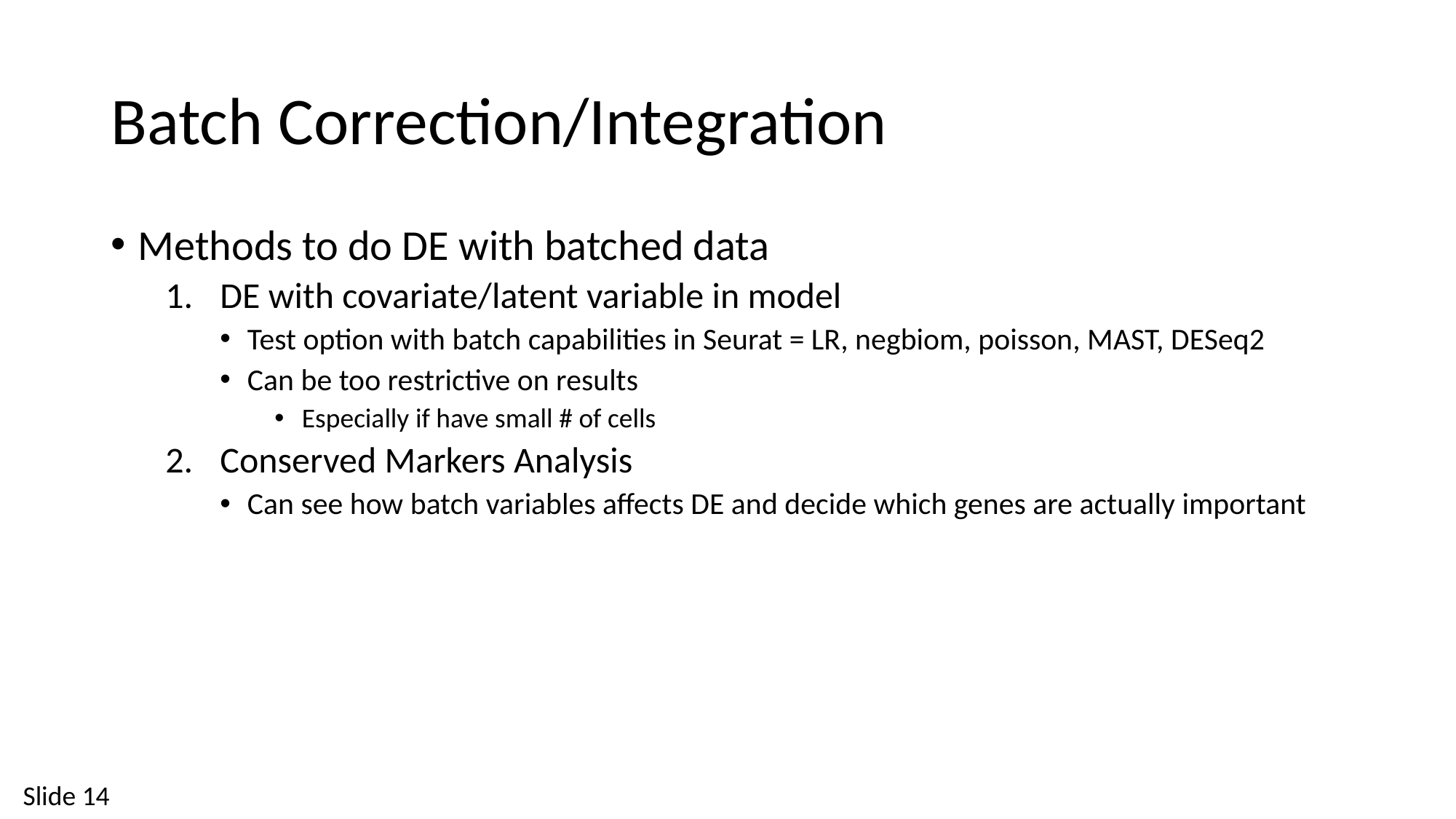

# Batch Correction/Integration
Methods to do DE with batched data
DE with covariate/latent variable in model
Test option with batch capabilities in Seurat = LR, negbiom, poisson, MAST, DESeq2
Can be too restrictive on results
Especially if have small # of cells
Conserved Markers Analysis
Can see how batch variables affects DE and decide which genes are actually important
Slide 14